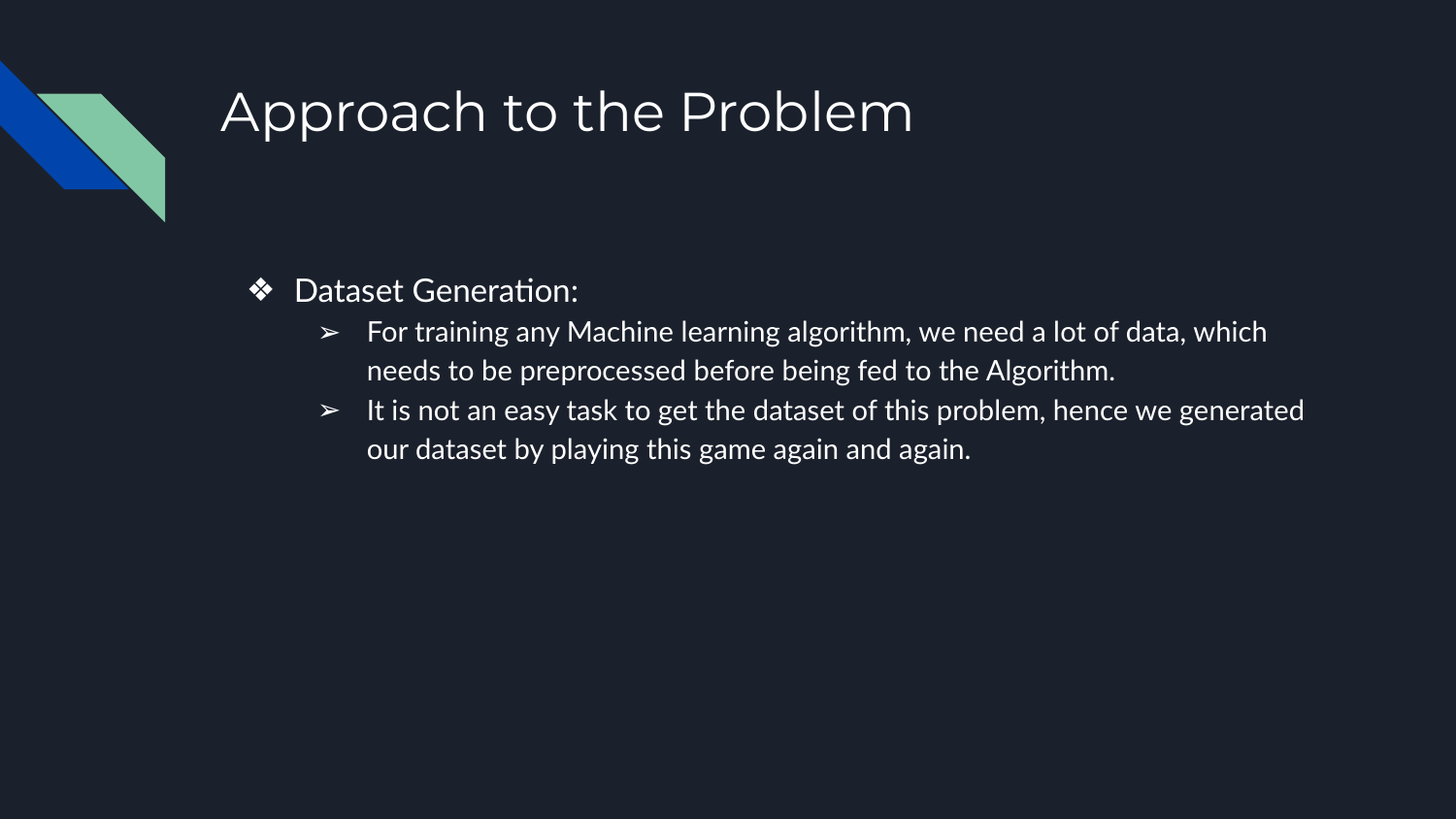

# Approach to the Problem
Dataset Generation:
For training any Machine learning algorithm, we need a lot of data, which needs to be preprocessed before being fed to the Algorithm.
It is not an easy task to get the dataset of this problem, hence we generated our dataset by playing this game again and again.